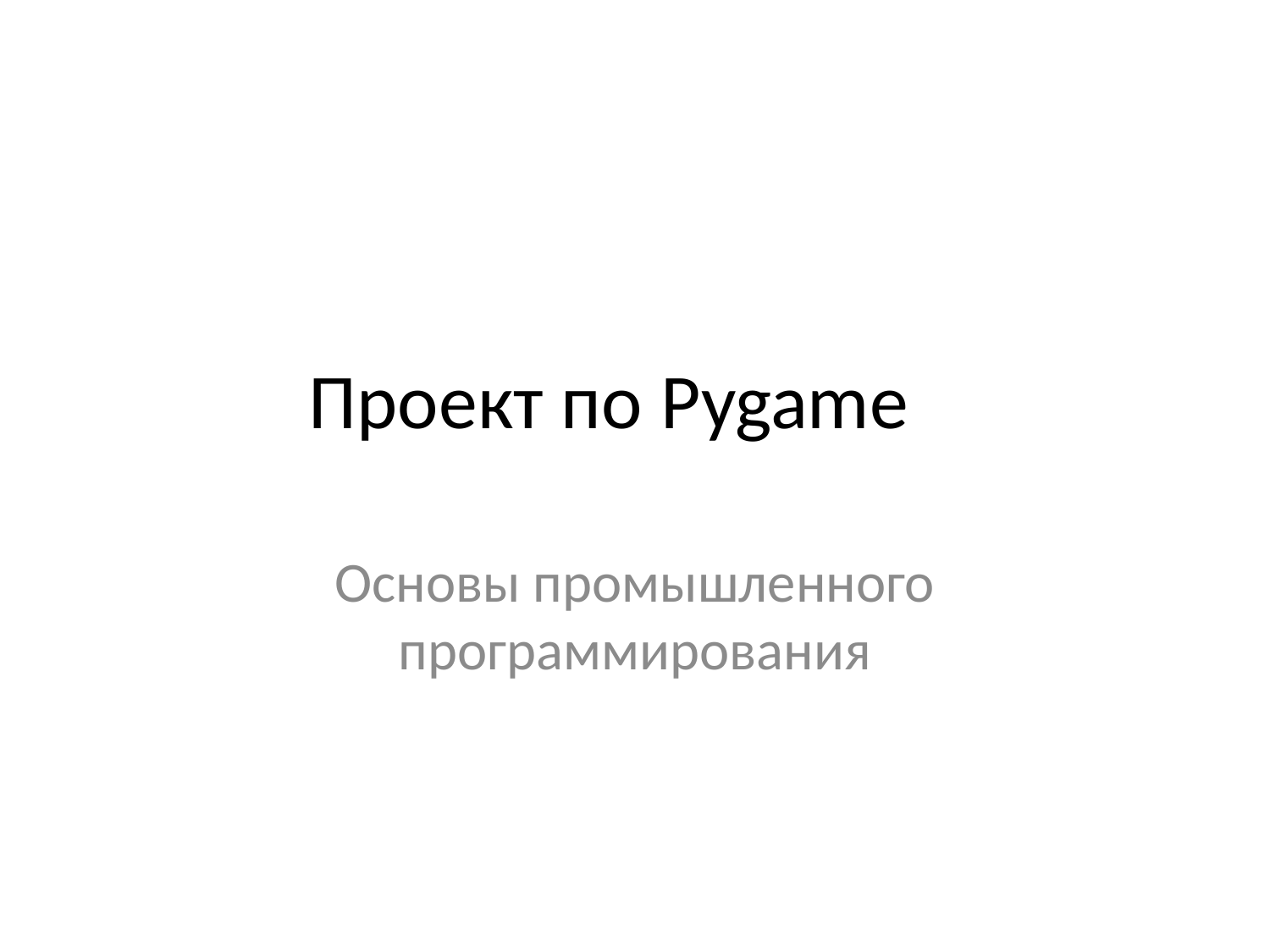

# Проект по Pygame
Основы промышленного программирования